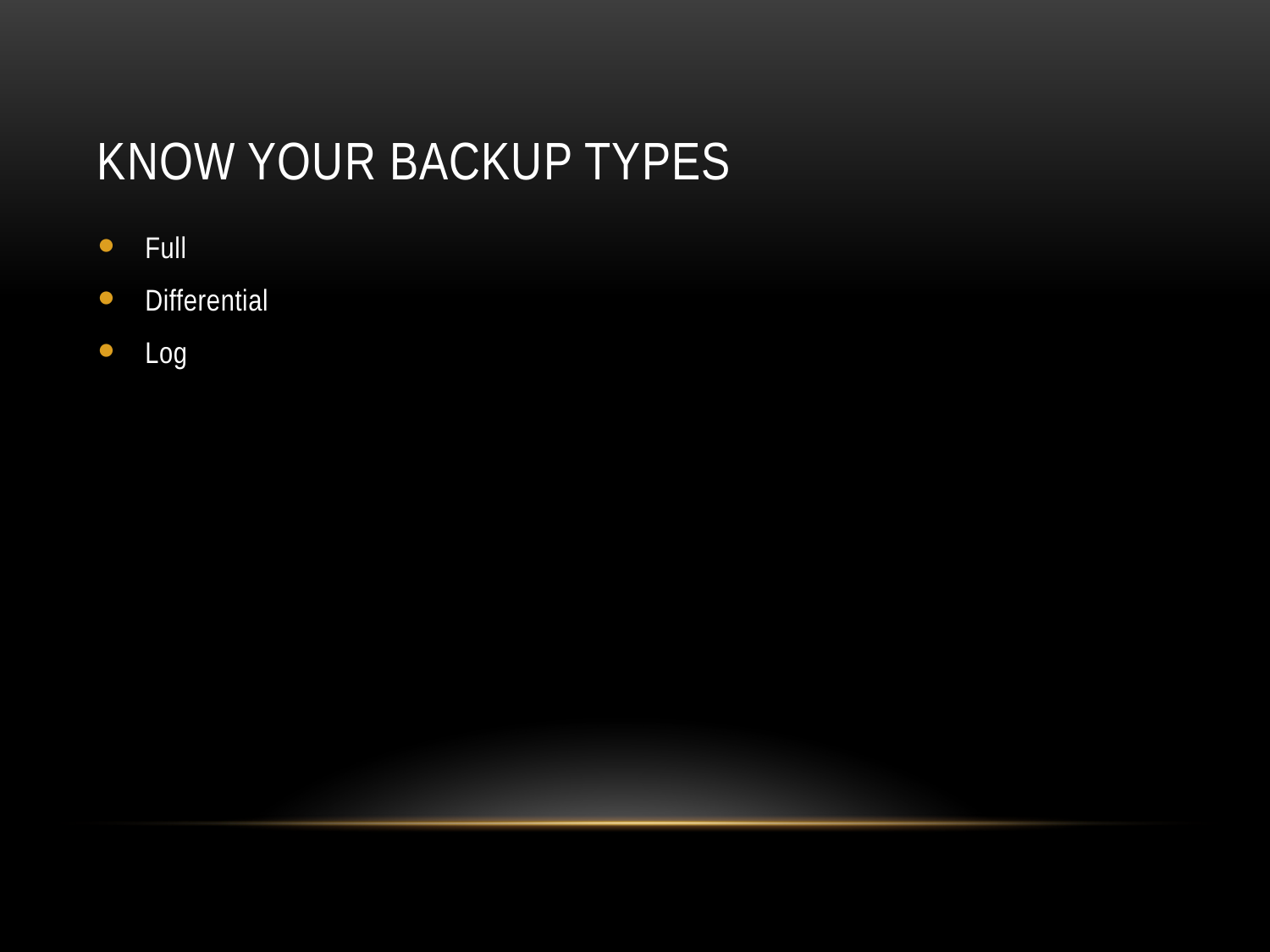

# Know your backup types
Full
Differential
Log